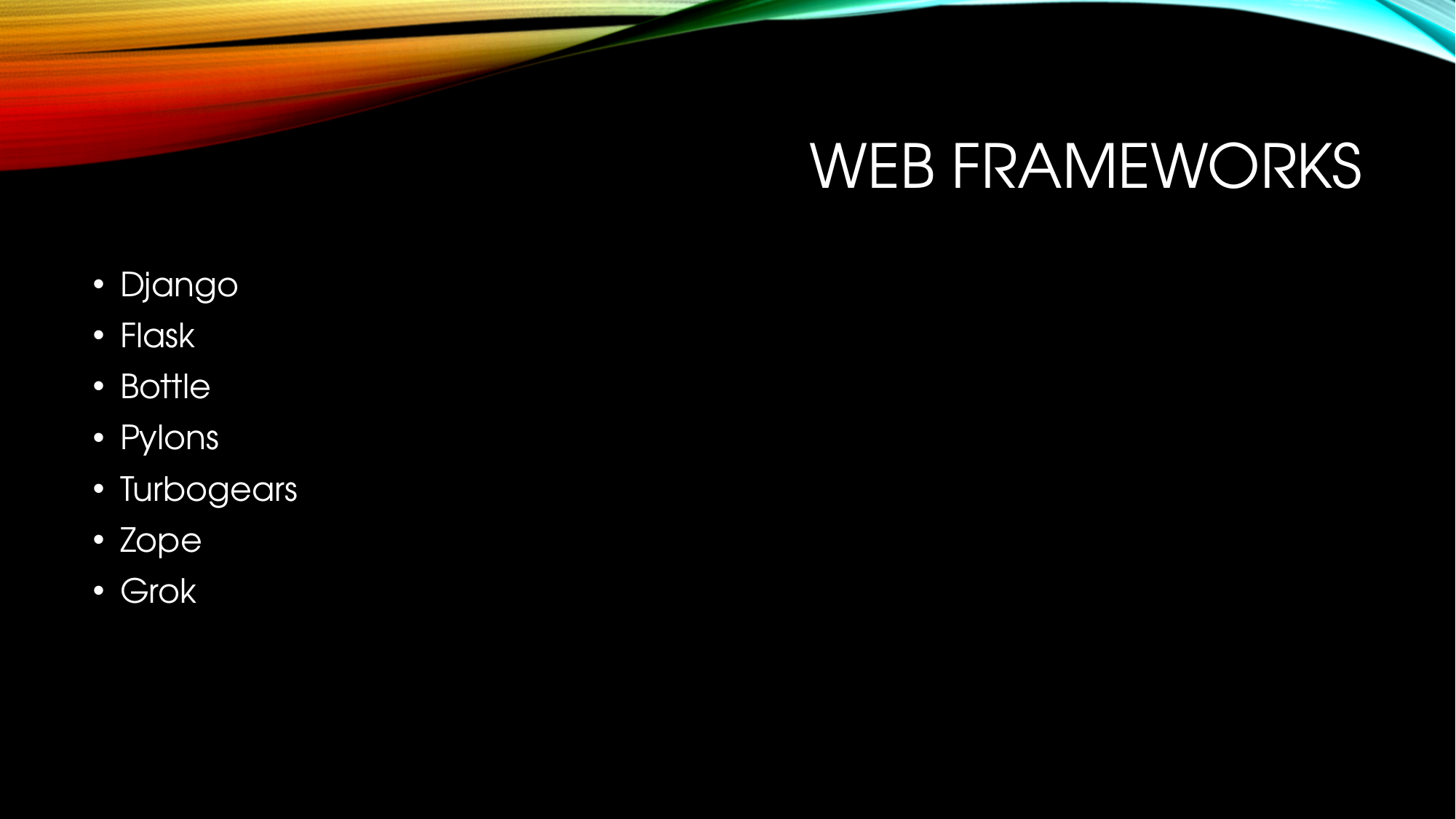

# Web frameworks
Django
Flask
Bottle
Pylons
Turbogears
Zope
Grok